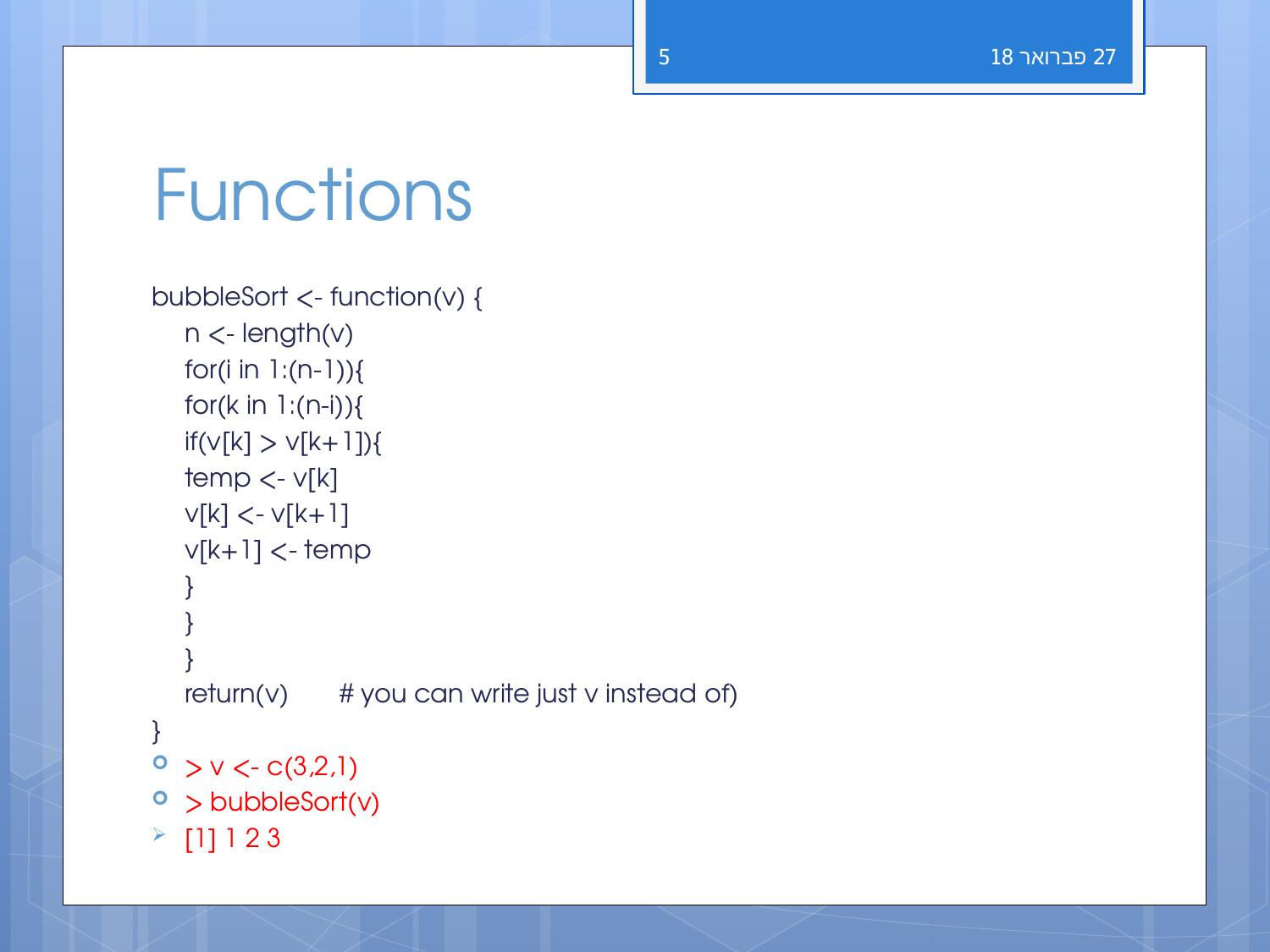

5
27 פברואר 18
# Functions
bubbleSort <- function(v) {
	n <- length(v)
	for(i in 1:(n-1)){
		for(k in 1:(n-i)){
			if(v[k] > v[k+1]){
				temp <- v[k]
				v[k] <- v[k+1]
				v[k+1] <- temp
			}
		}
	}
	return(v)		# you can write just v instead of)
}
> v <- c(3,2,1)
> bubbleSort(v)
[1] 1 2 3